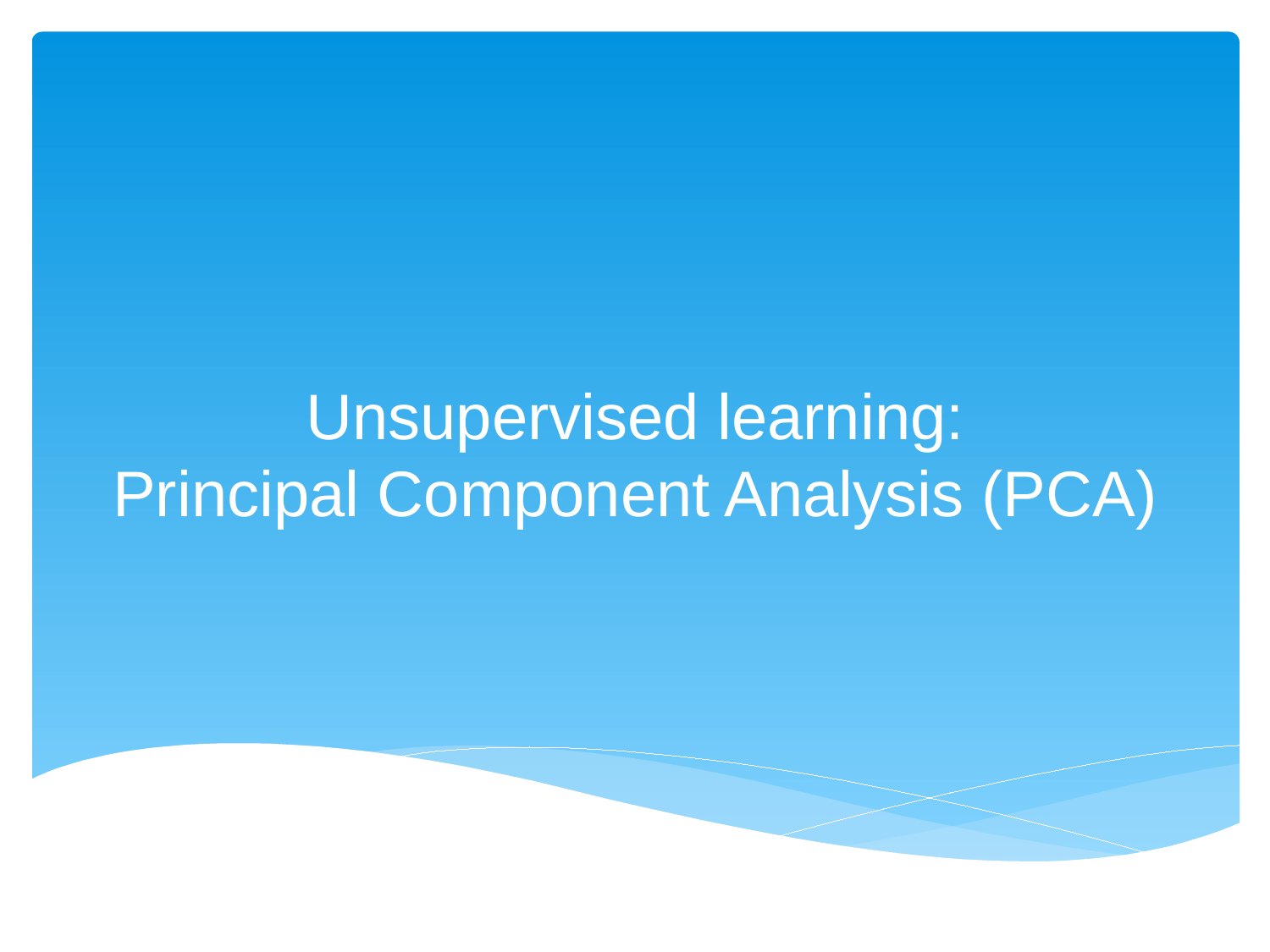

# Unsupervised learning: Principal Component Analysis (PCA)